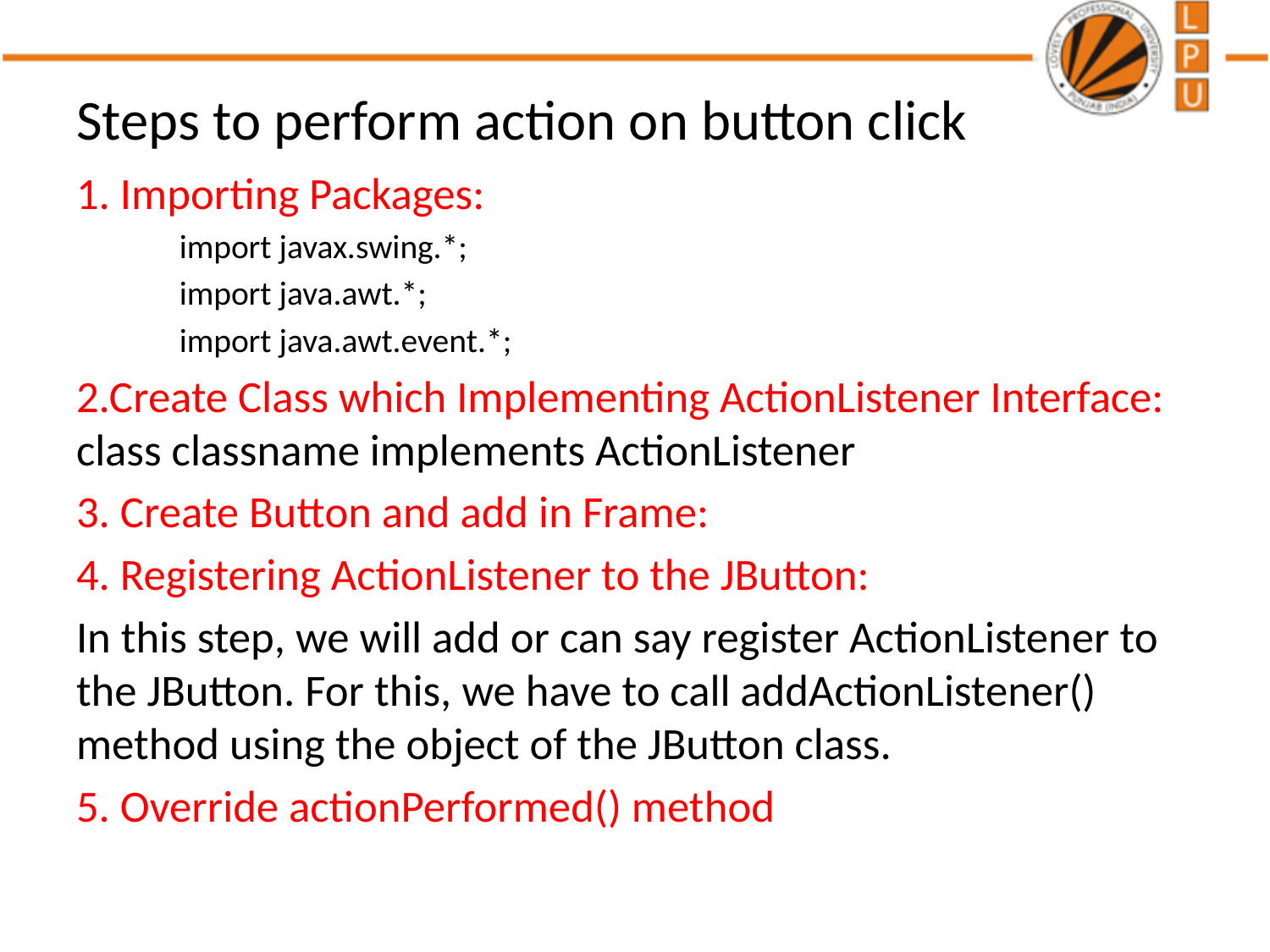

# Steps to perform action on button click
1. Importing Packages:
import javax.swing.*;
import java.awt.*;
import java.awt.event.*;
2.Create Class which Implementing ActionListener Interface: class classname implements ActionListener
3. Create Button and add in Frame:
4. Registering ActionListener to the JButton:
In this step, we will add or can say register ActionListener to the JButton. For this, we have to call addActionListener() method using the object of the JButton class.
5. Override actionPerformed() method